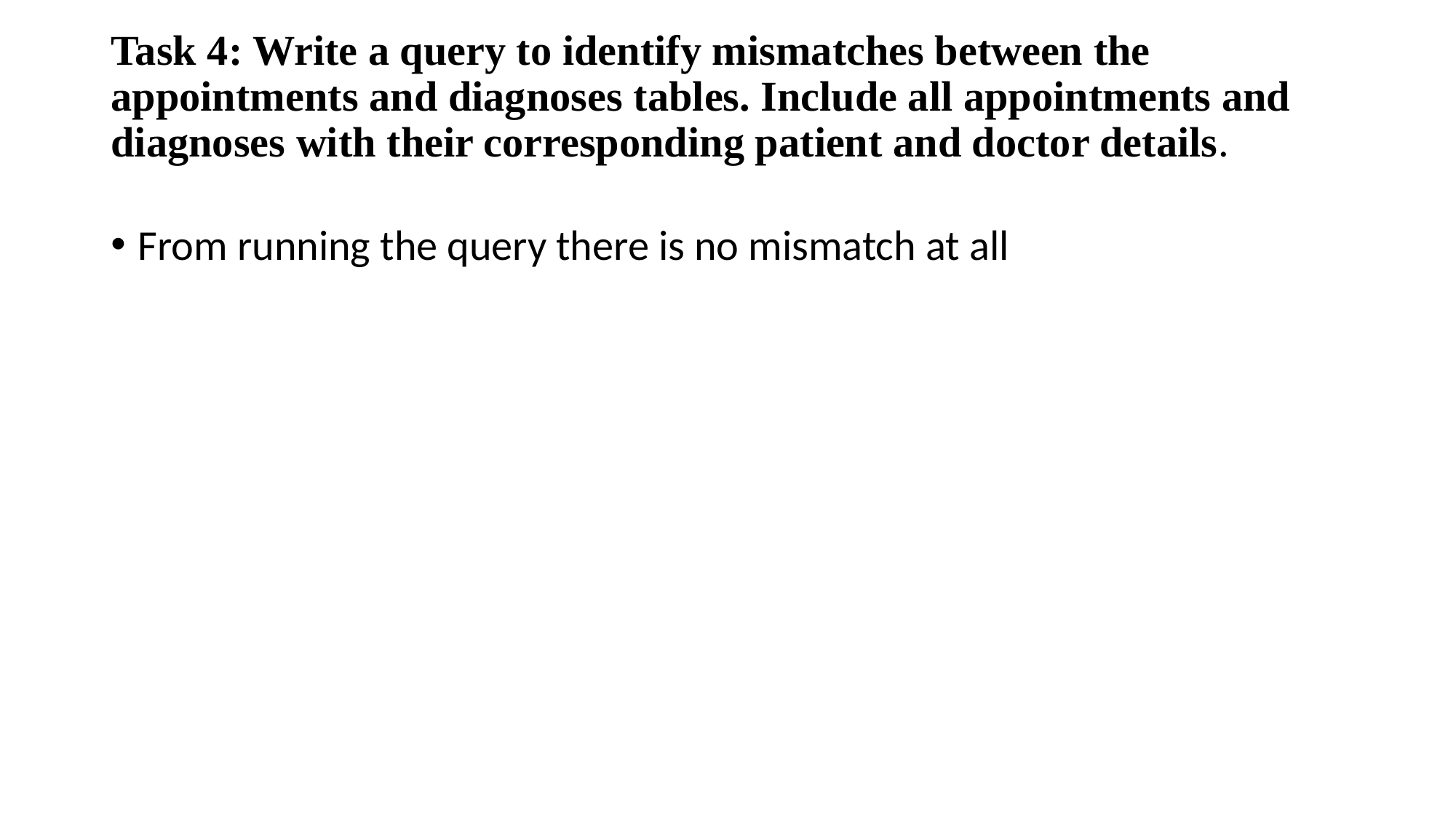

# Task 4: Write a query to identify mismatches between the appointments and diagnoses tables. Include all appointments and diagnoses with their corresponding patient and doctor details.
From running the query there is no mismatch at all